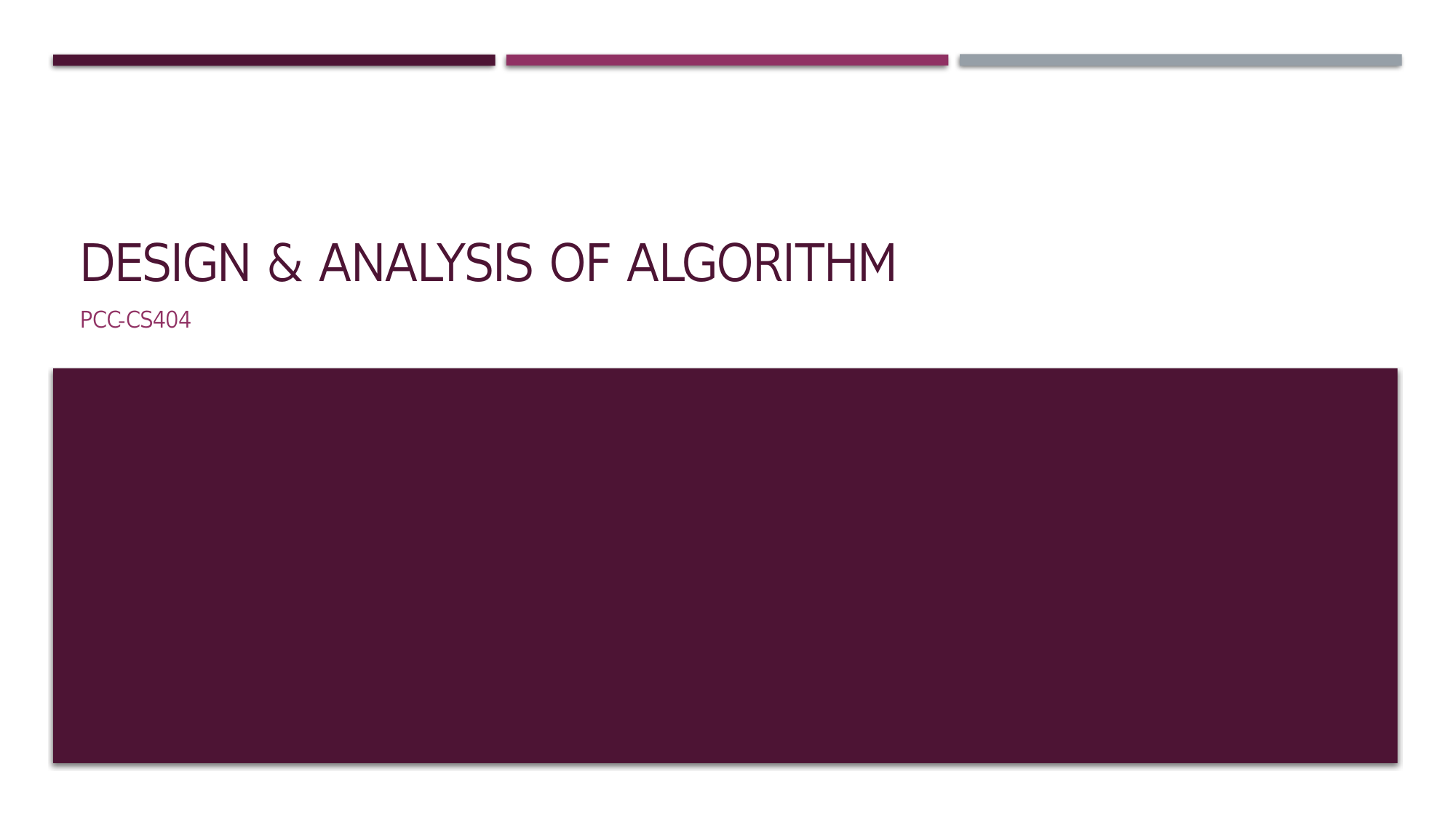

# DESIGN & ANALYSIS OF ALGORITHM
PCC-CS404